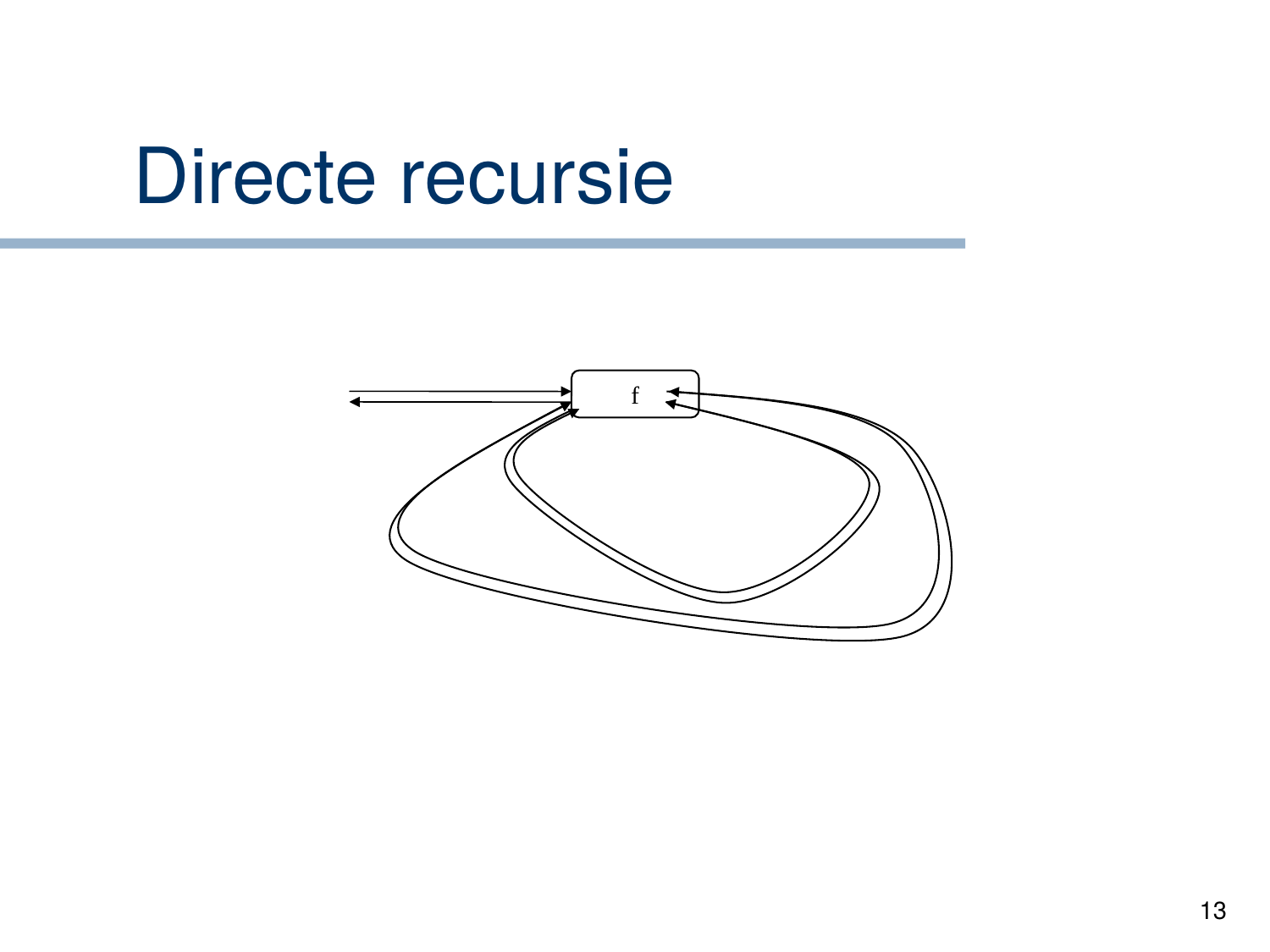

# Directe recursie
f

f

return

f

return

f

13